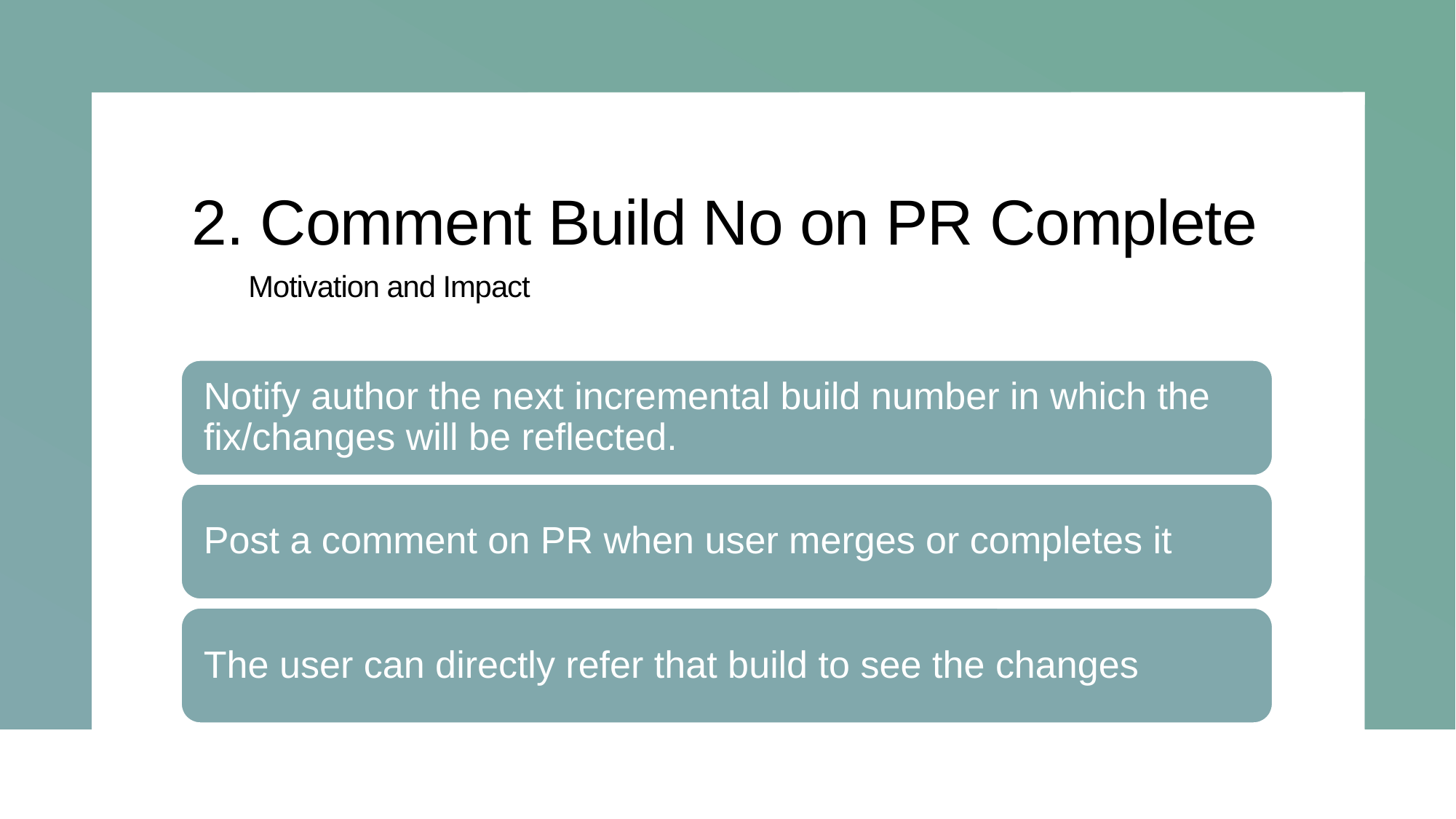

# 2. Comment Build No on PR Complete
Motivation and Impact
Notify author the next incremental build number in which the fix/changes will be reflected.
Post a comment on PR when user merges or completes it
The user can directly refer that build to see the changes